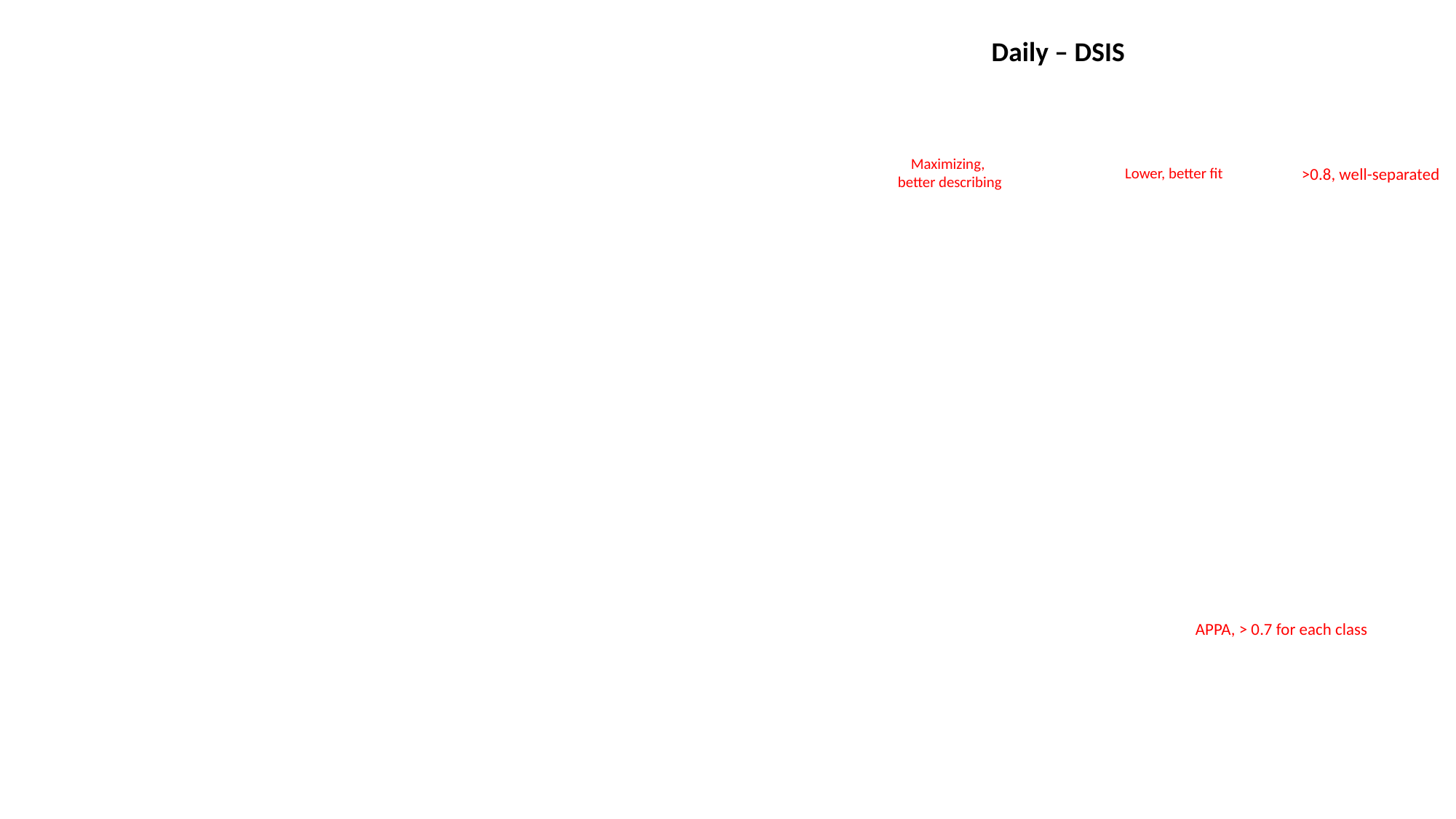

Daily – DSIS
Maximizing,
better describing
Lower, better fit
>0.8, well-separated
APPA, > 0.7 for each class